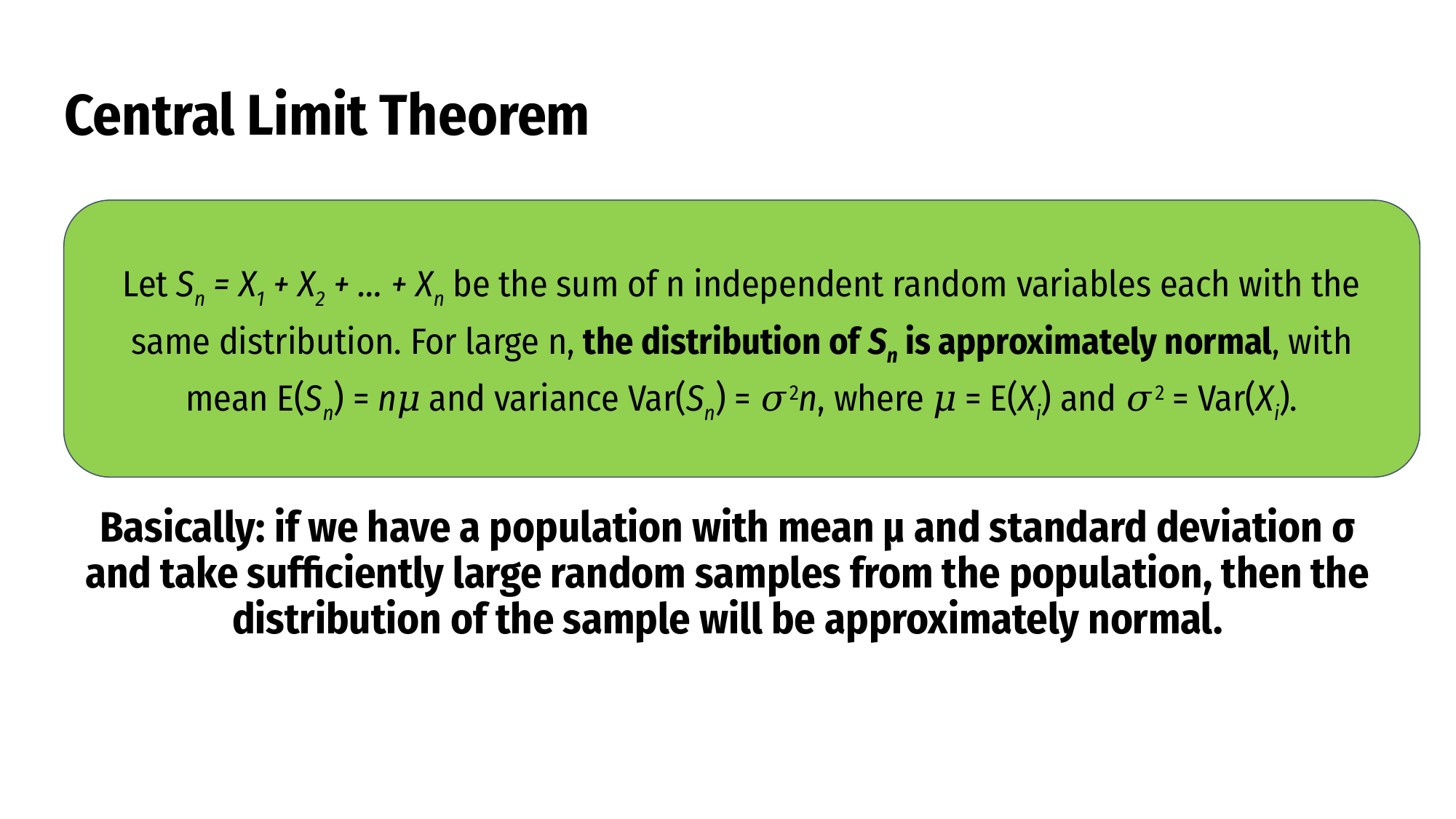

# Central Limit Theorem
Let Sn = X1 + X2 + … + Xn be the sum of n independent random variables each with the same distribution. For large n, the distribution of Sn is approximately normal, with mean E(Sn) = n𝜇 and variance Var(Sn) = 𝜎2n, where 𝜇 = E(Xi) and 𝜎2 = Var(Xi).
Basically: if we have a population with mean μ and standard deviation σ and take sufficiently large random samples from the population, then the distribution of the sample will be approximately normal.